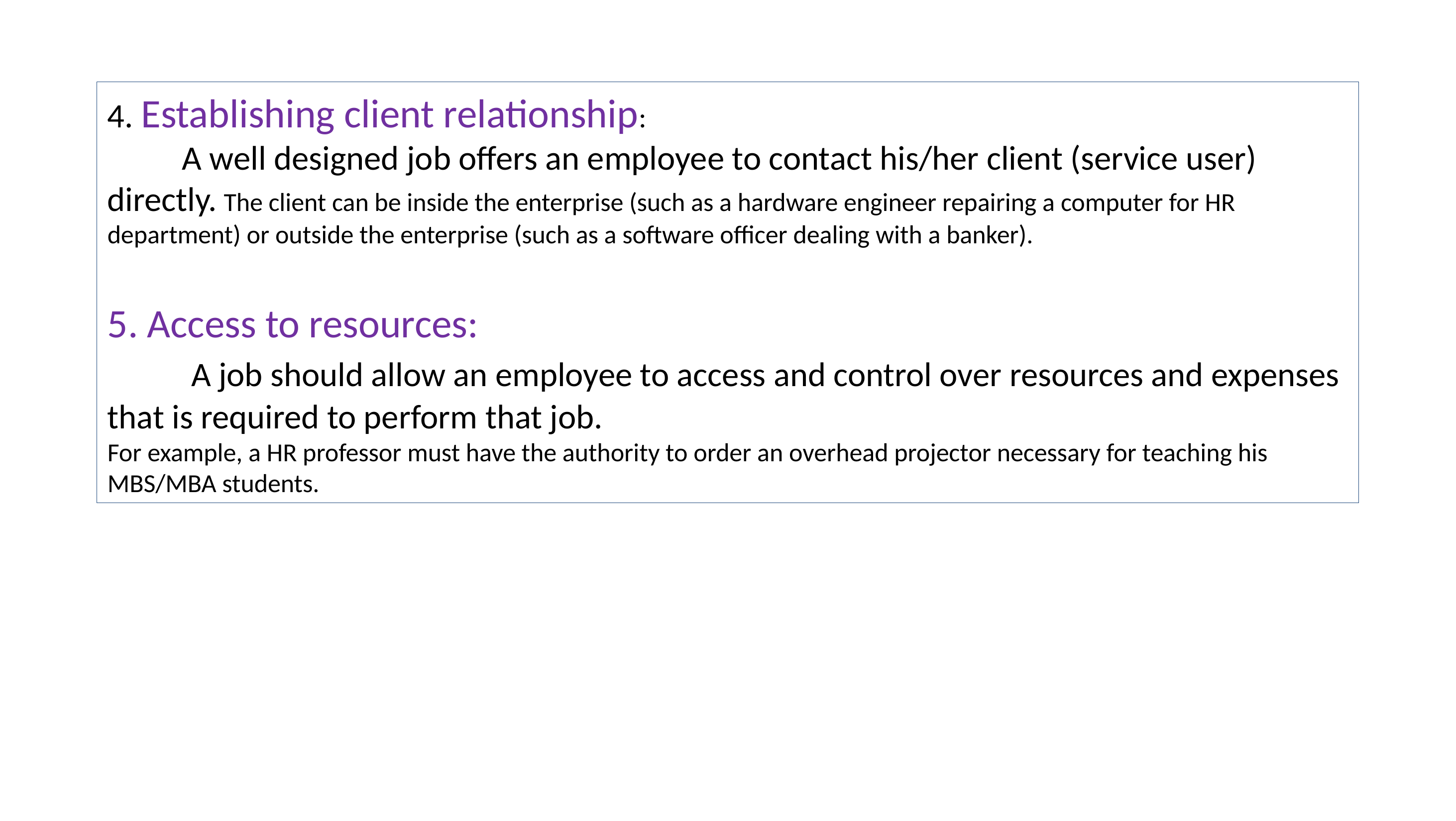

4. Establishing client relationship:
	A well designed job offers an employee to contact his/her client (service user) directly. The client can be inside the enterprise (such as a hardware engineer repairing a computer for HR department) or outside the enterprise (such as a software officer dealing with a banker).

5. Access to resources:
	 A job should allow an employee to access and control over resources and expenses that is required to perform that job.
For example, a HR professor must have the authority to order an overhead projector necessary for teaching his MBS/MBA students.